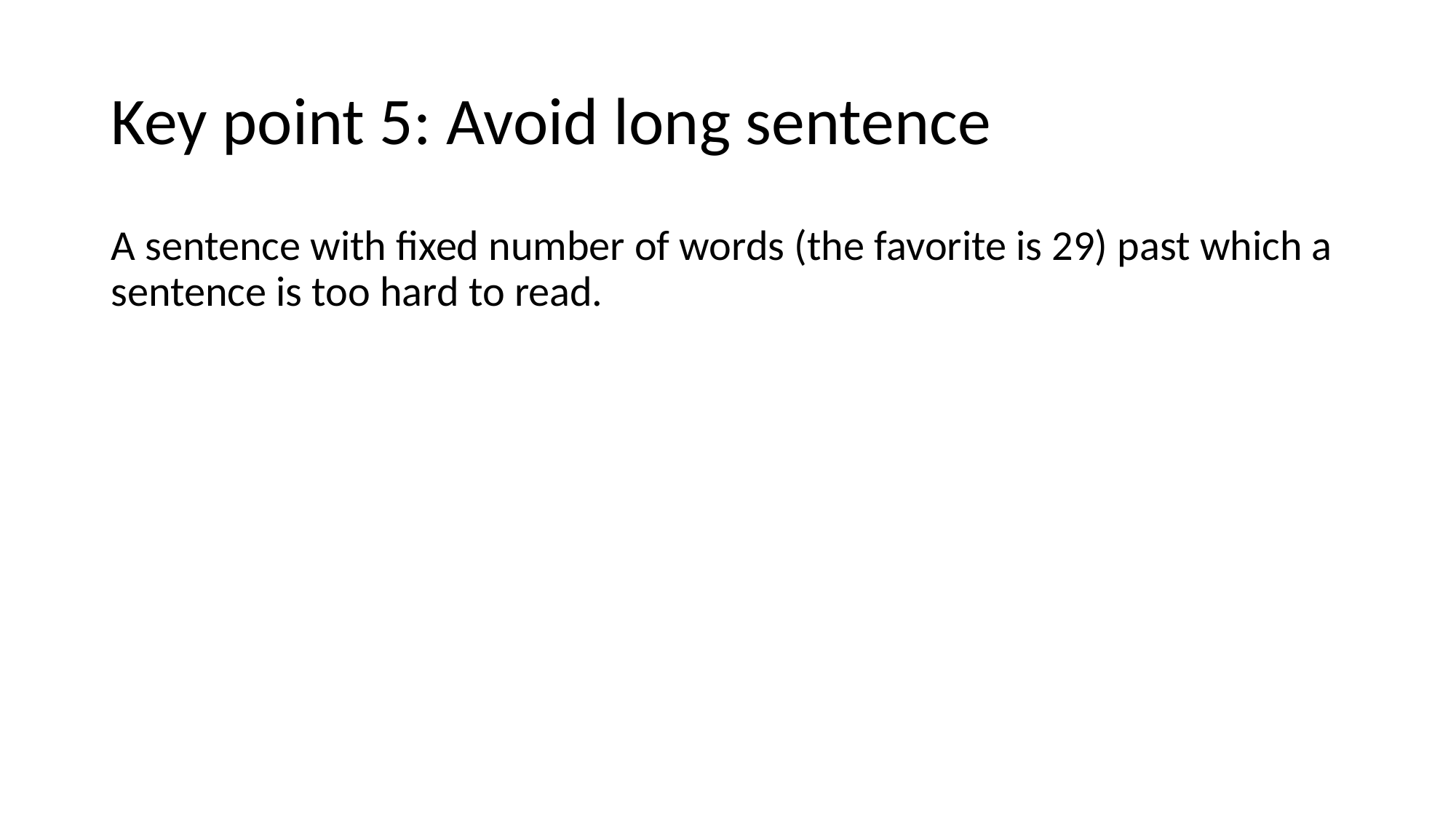

# Key point 5: Avoid long sentence
A sentence with fixed number of words (the favorite is 29) past which a sentence is too hard to read.